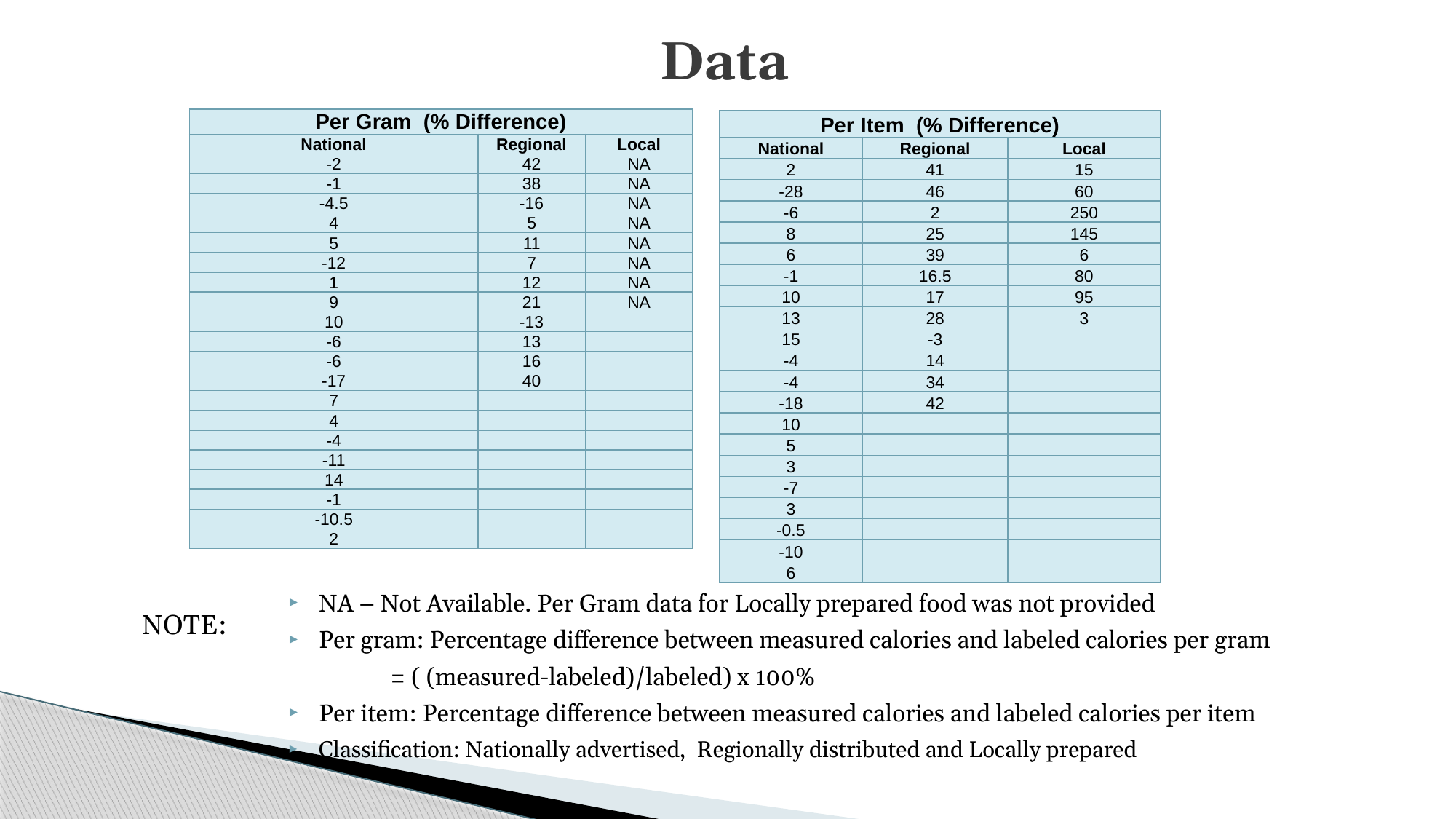

Data
| Per Gram (% Difference) |  |  |
| --- | --- | --- |
| National | Regional | Local |
| -2 | 42 | NA |
| -1 | 38 | NA |
| -4.5 | -16 | NA |
| 4 | 5 | NA |
| 5 | 11 | NA |
| -12 | 7 | NA |
| 1 | 12 | NA |
| 9 | 21 | NA |
| 10 | -13 |  |
| -6 | 13 |  |
| -6 | 16 |  |
| -17 | 40 |  |
| 7 |  |  |
| 4 |  |  |
| -4 |  |  |
| -11 |  |  |
| 14 |  |  |
| -1 |  |  |
| -10.5 |  |  |
| 2 |  |  |
| Per Item (% Difference) |  |  |
| --- | --- | --- |
| National | Regional | Local |
| 2 | 41 | 15 |
| -28 | 46 | 60 |
| -6 | 2 | 250 |
| 8 | 25 | 145 |
| 6 | 39 | 6 |
| -1 | 16.5 | 80 |
| 10 | 17 | 95 |
| 13 | 28 | 3 |
| 15 | -3 |  |
| -4 | 14 |  |
| -4 | 34 |  |
| -18 | 42 |  |
| 10 |  |  |
| 5 |  |  |
| 3 |  |  |
| -7 |  |  |
| 3 |  |  |
| -0.5 |  |  |
| -10 |  |  |
| 6 |  |  |
NA – Not Available. Per Gram data for Locally prepared food was not provided
Per gram: Percentage difference between measured calories and labeled calories per gram
	 = ( (measured-labeled)/labeled) x 100%
Per item: Percentage difference between measured calories and labeled calories per item
Classification: Nationally advertised,  Regionally distributed and Locally prepared

NOTE: